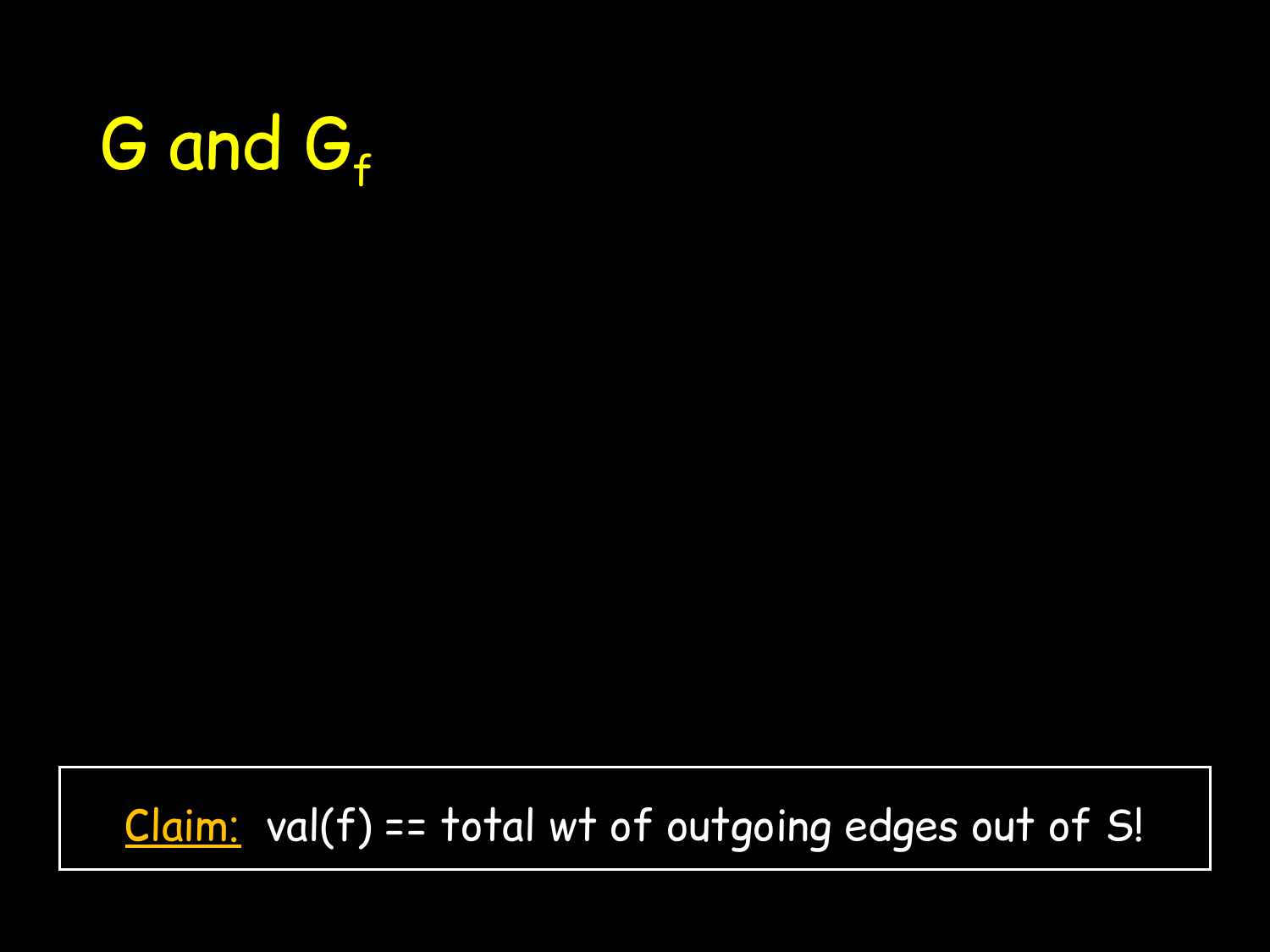

# G and Gf
Claim:  val(f) == total wt of outgoing edges out of S!